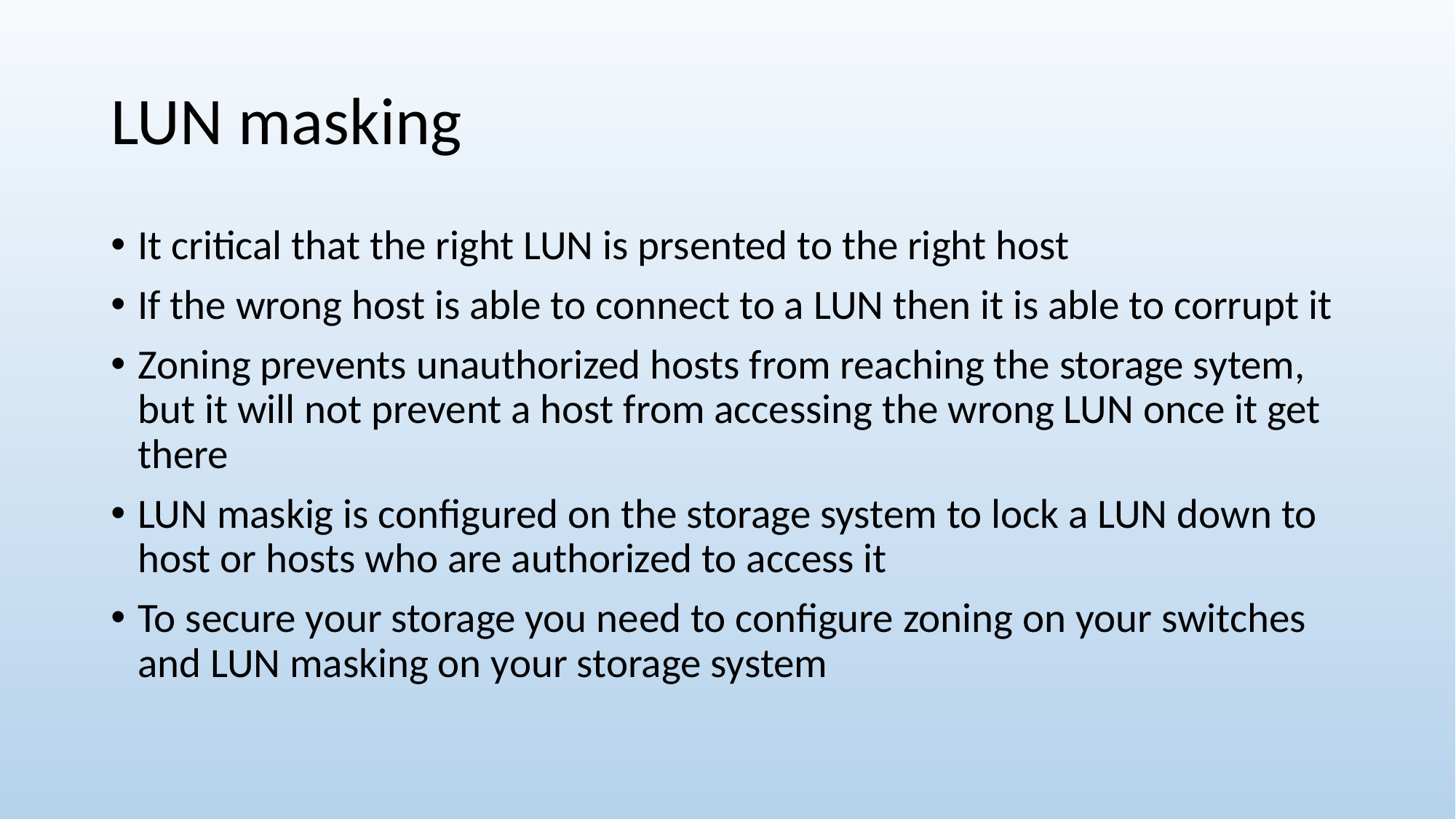

# LUN masking
It critical that the right LUN is prsented to the right host
If the wrong host is able to connect to a LUN then it is able to corrupt it
Zoning prevents unauthorized hosts from reaching the storage sytem, but it will not prevent a host from accessing the wrong LUN once it get there
LUN maskig is configured on the storage system to lock a LUN down to host or hosts who are authorized to access it
To secure your storage you need to configure zoning on your switches  and LUN masking on your storage system